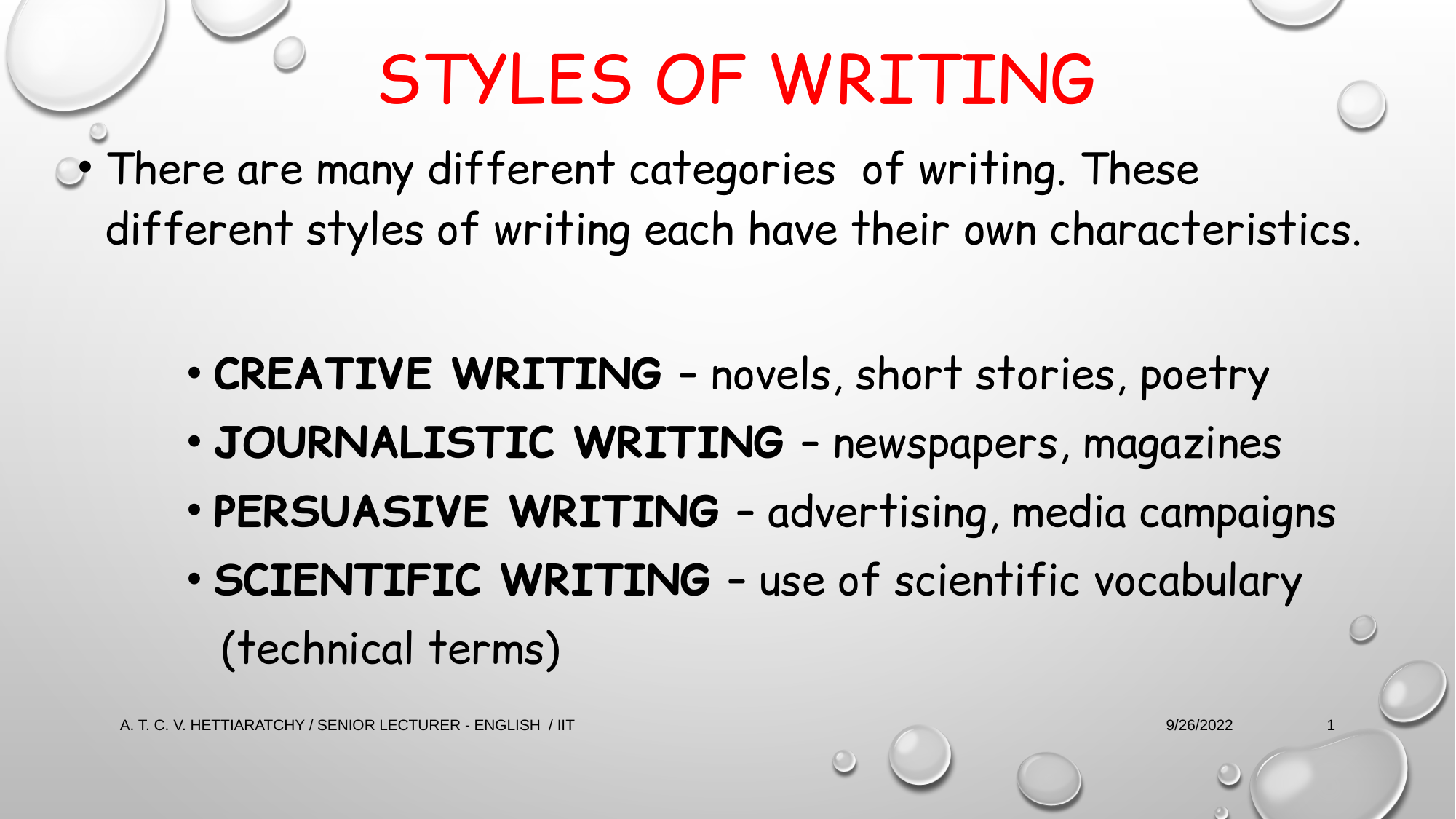

# styles of writing
There are many different categories  of writing. These different styles of writing each have their own characteristics.

Creative Writing – novels, short stories, poetry
Journalistic Writing – newspapers, magazines
Persuasive Writing – advertising, media campaigns
Scientific Writing – use of scientific vocabulary
(technical terms)

A. T. C. V. HETTIARATCHY / SENIOR LECTURER - ENGLISH  / IIT
9/26/2022
1